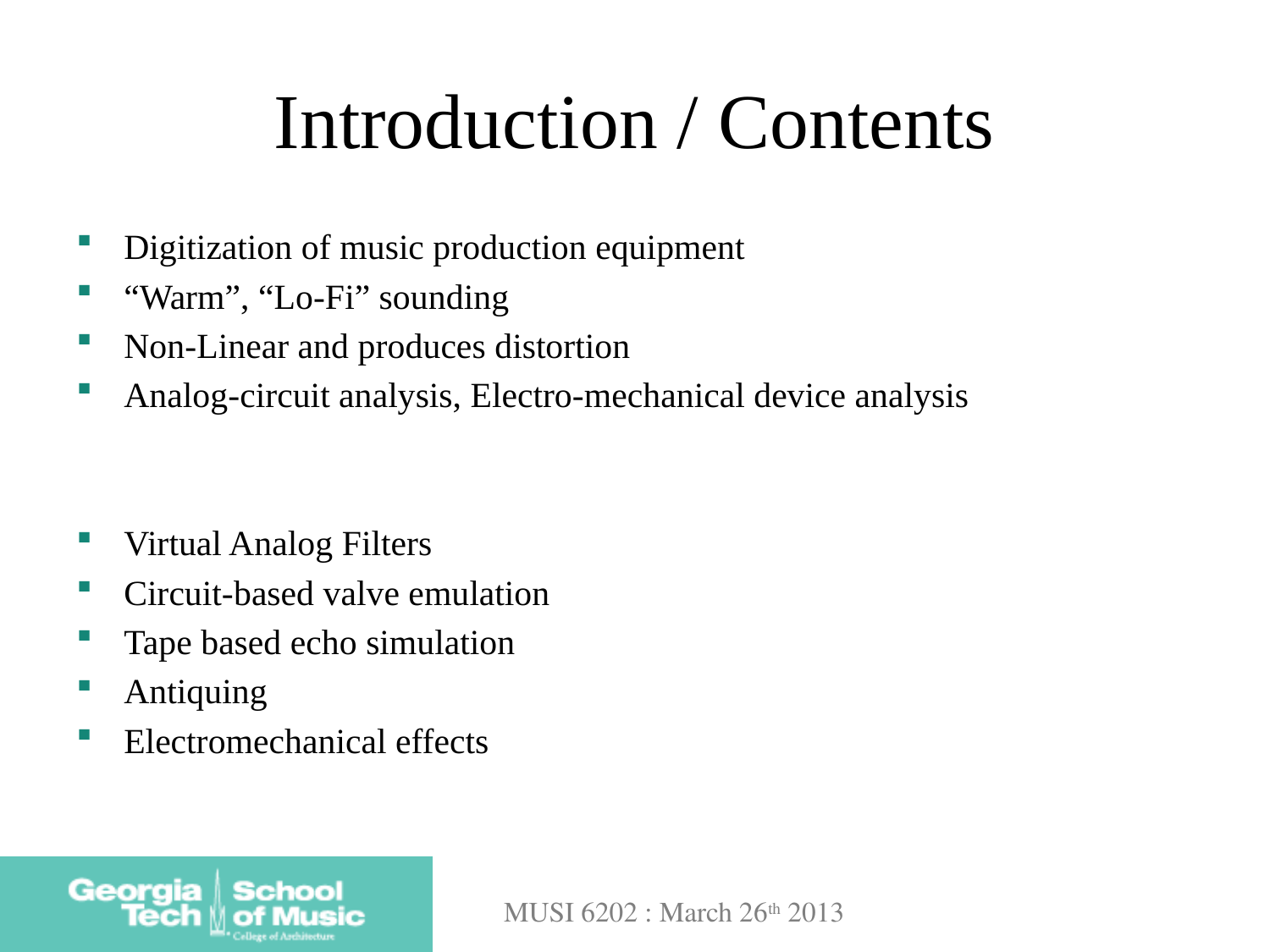

# Introduction / Contents
Digitization of music production equipment
“Warm”, “Lo-Fi” sounding
Non-Linear and produces distortion
Analog-circuit analysis, Electro-mechanical device analysis

Virtual Analog Filters
Circuit-based valve emulation
Tape based echo simulation
Antiquing
Electromechanical effects